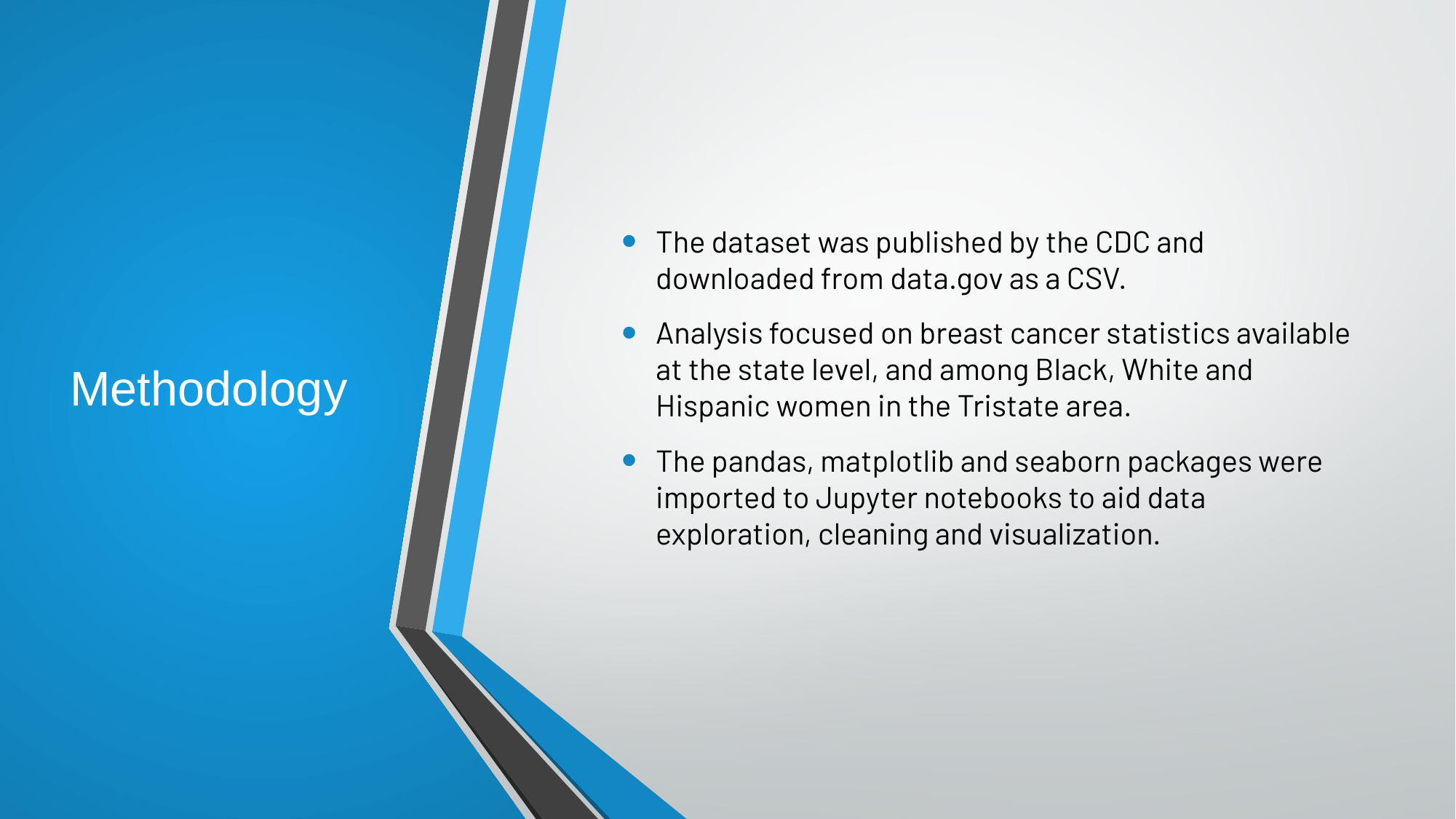

# Methodology
The dataset was published by the CDC and downloaded from data.gov as a CSV.
Analysis focused on breast cancer statistics available at the state level, and among Black, White and Hispanic women in the Tristate area.
The pandas, matplotlib and seaborn packages were imported to Jupyter notebooks to aid data exploration, cleaning and visualization.